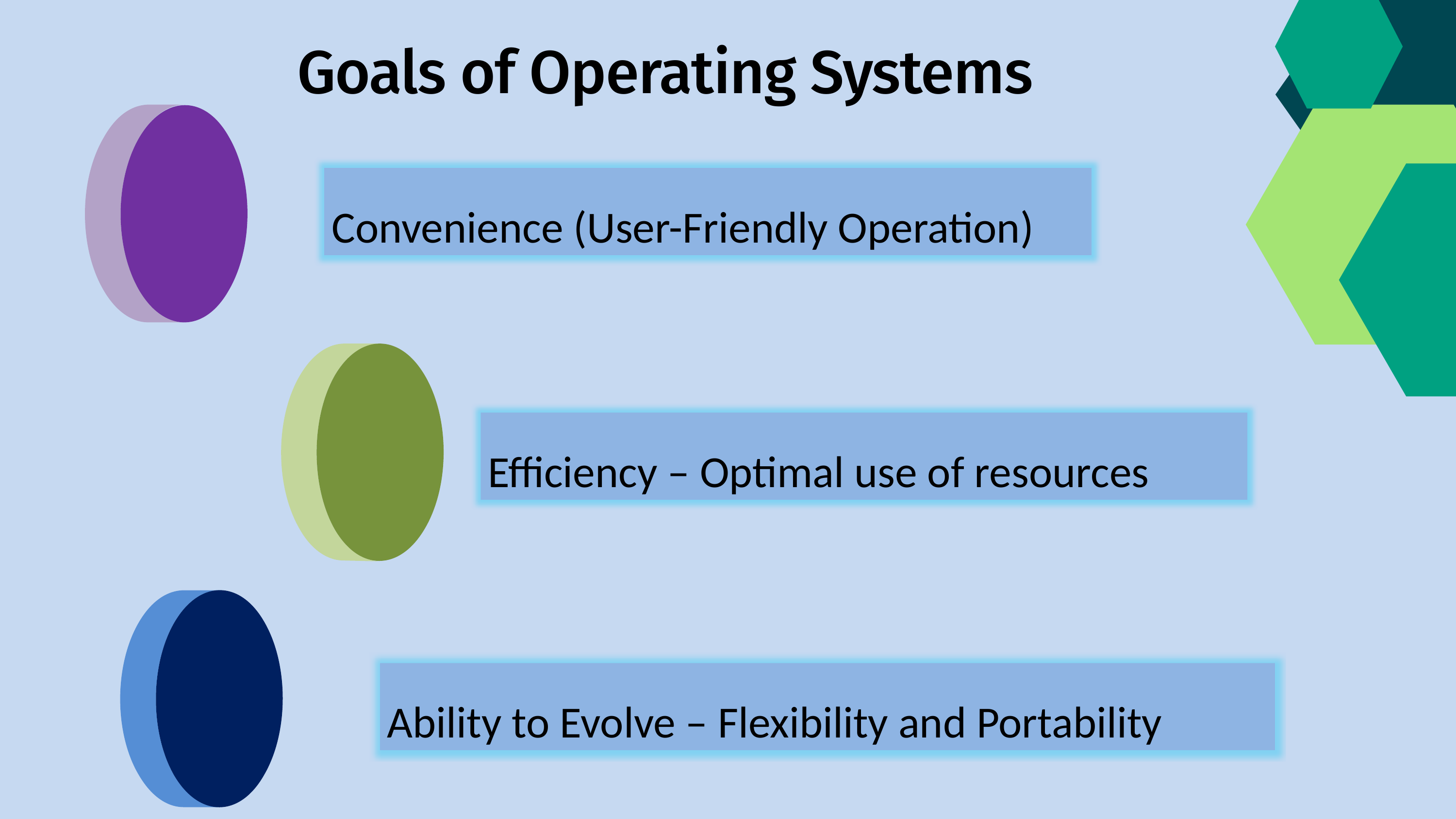

Goals of Operating Systems

Convenience (User-Friendly Operation)
Efficiency – Optimal use of resources
Ability to Evolve – Flexibility and Portability